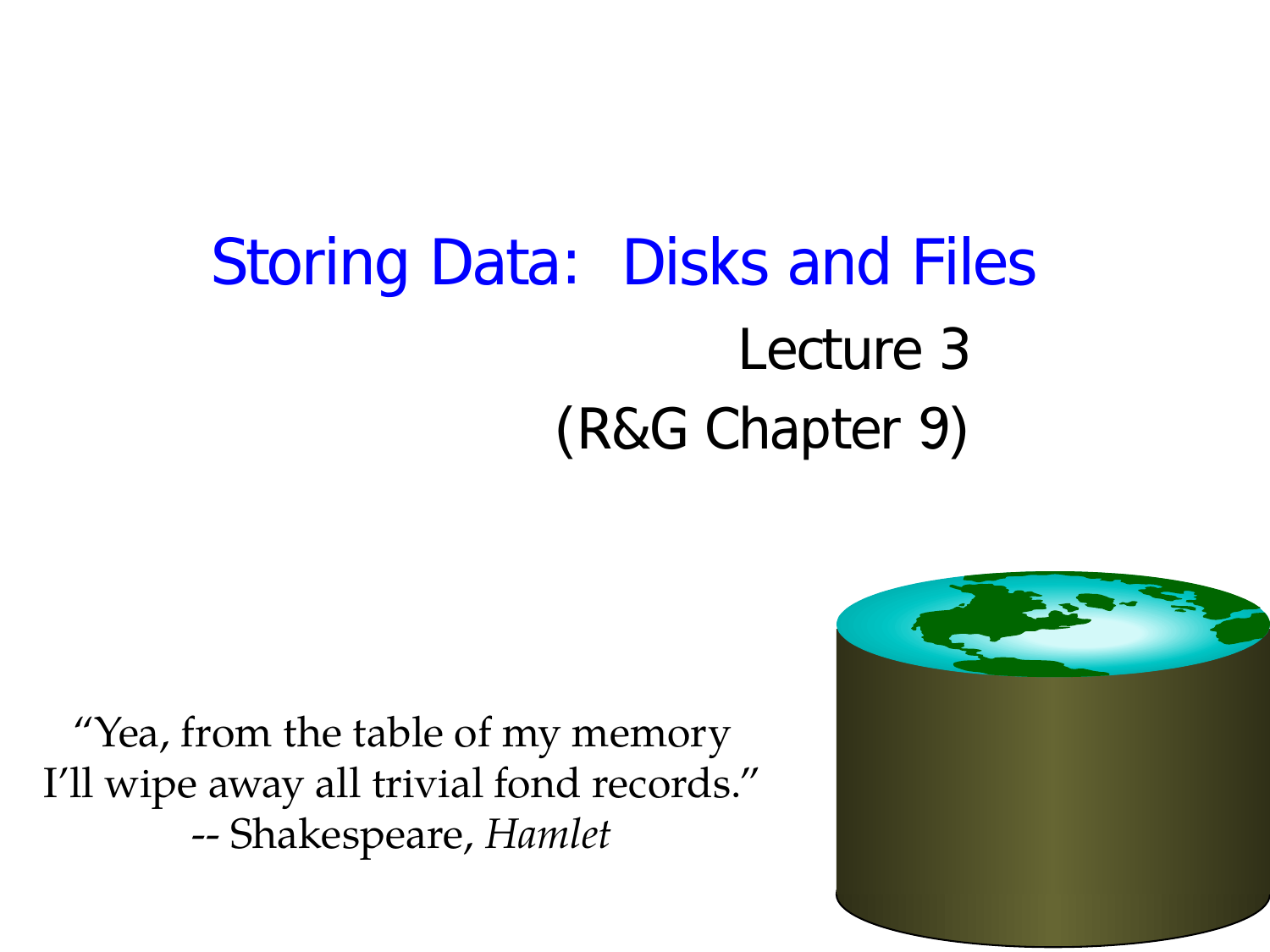

# Storing Data:  Disks and Files
Lecture 3
(R&G Chapter 9)
“Yea, from the table of my memory
I’ll wipe away all trivial fond records.”
-- Shakespeare, Hamlet